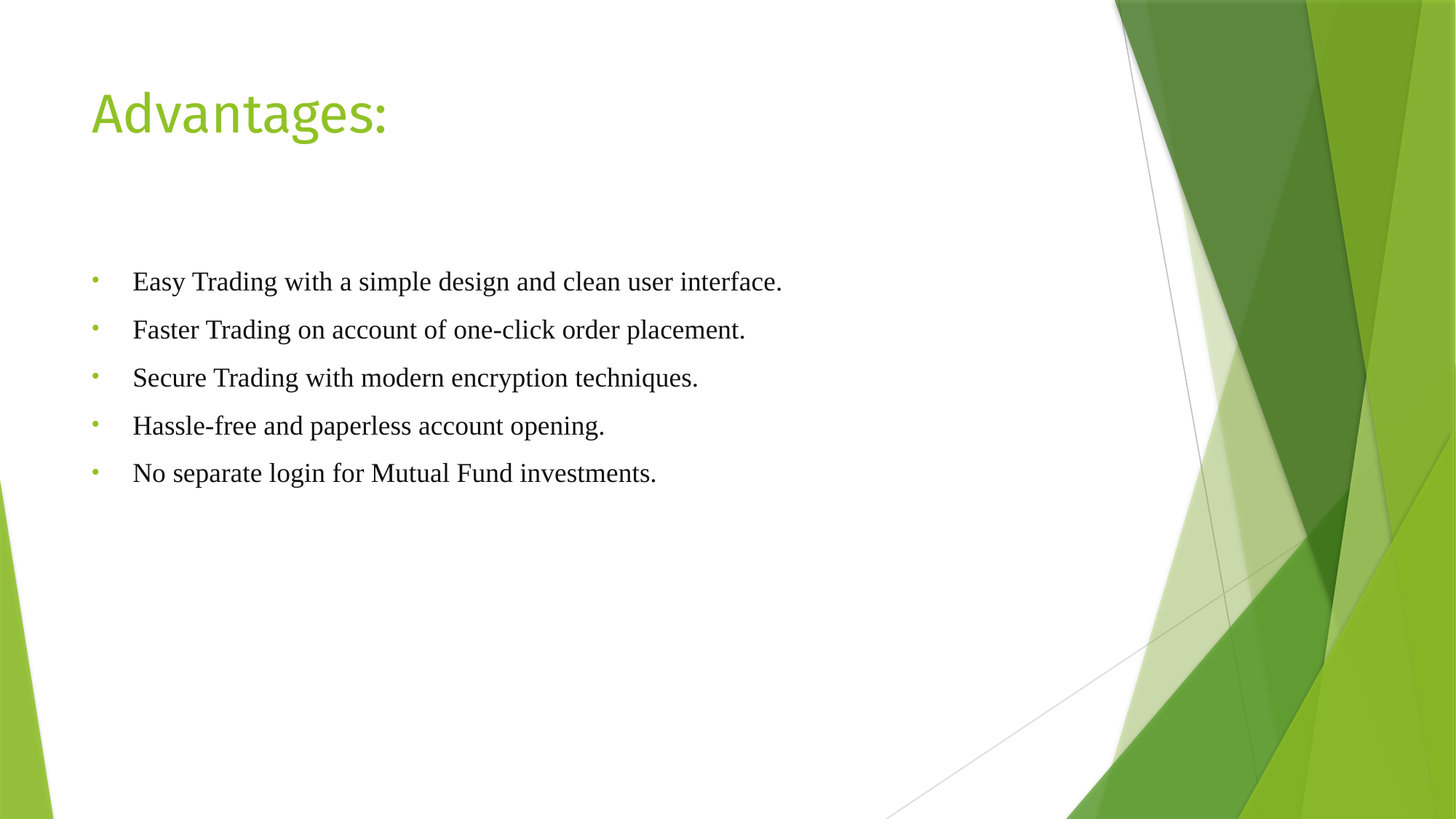

# Advantages:
Easy Trading with a simple design and clean user interface.
Faster Trading on account of one-click order placement.
Secure Trading with modern encryption techniques.
Hassle-free and paperless account opening.
No separate login for Mutual Fund investments.